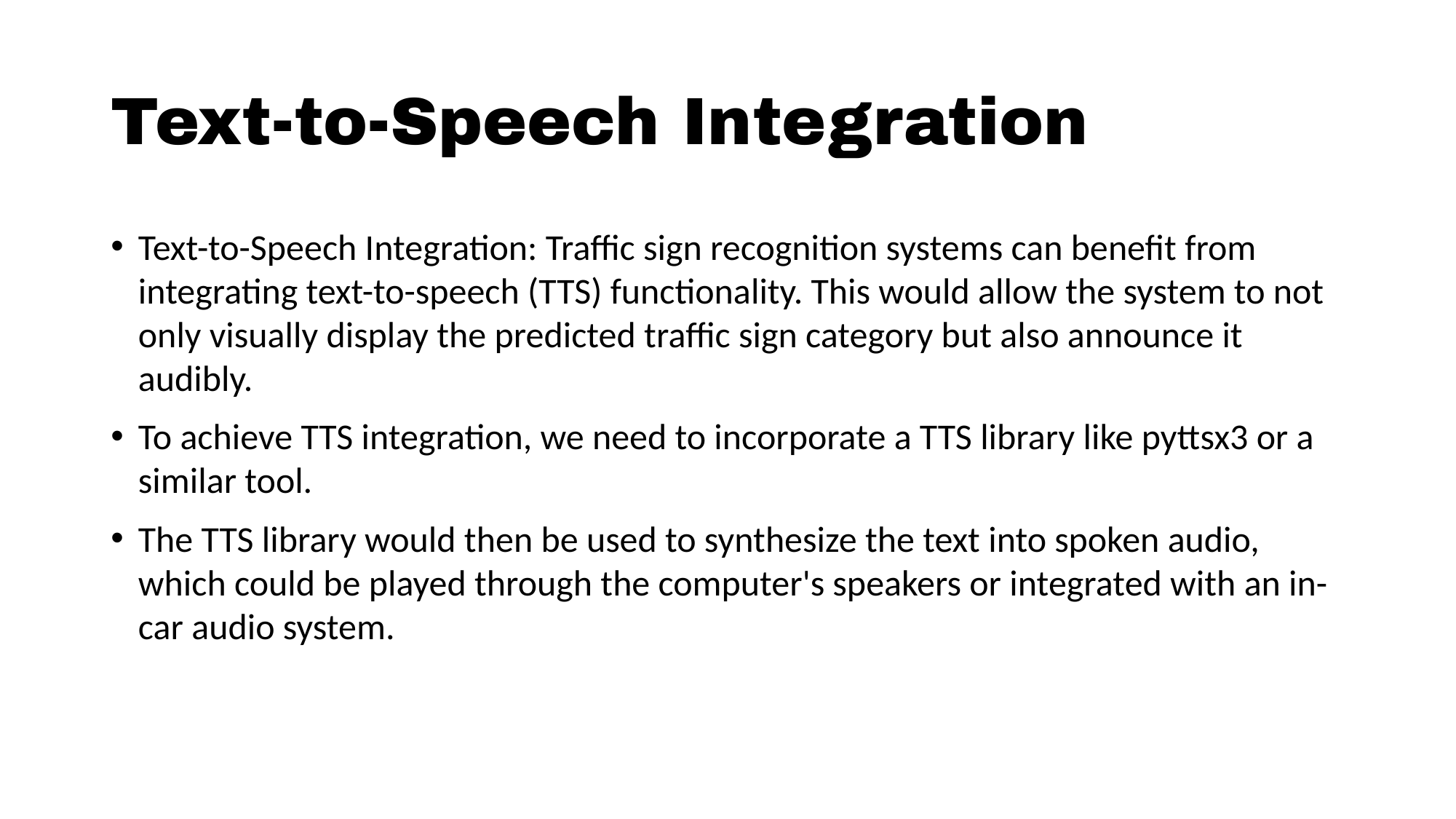

# Text-to-Speech Integration
Text-to-Speech Integration: Traffic sign recognition systems can benefit from integrating text-to-speech (TTS) functionality. This would allow the system to not only visually display the predicted traffic sign category but also announce it audibly.
To achieve TTS integration, we need to incorporate a TTS library like pyttsx3 or a similar tool.
The TTS library would then be used to synthesize the text into spoken audio, which could be played through the computer's speakers or integrated with an in-car audio system.